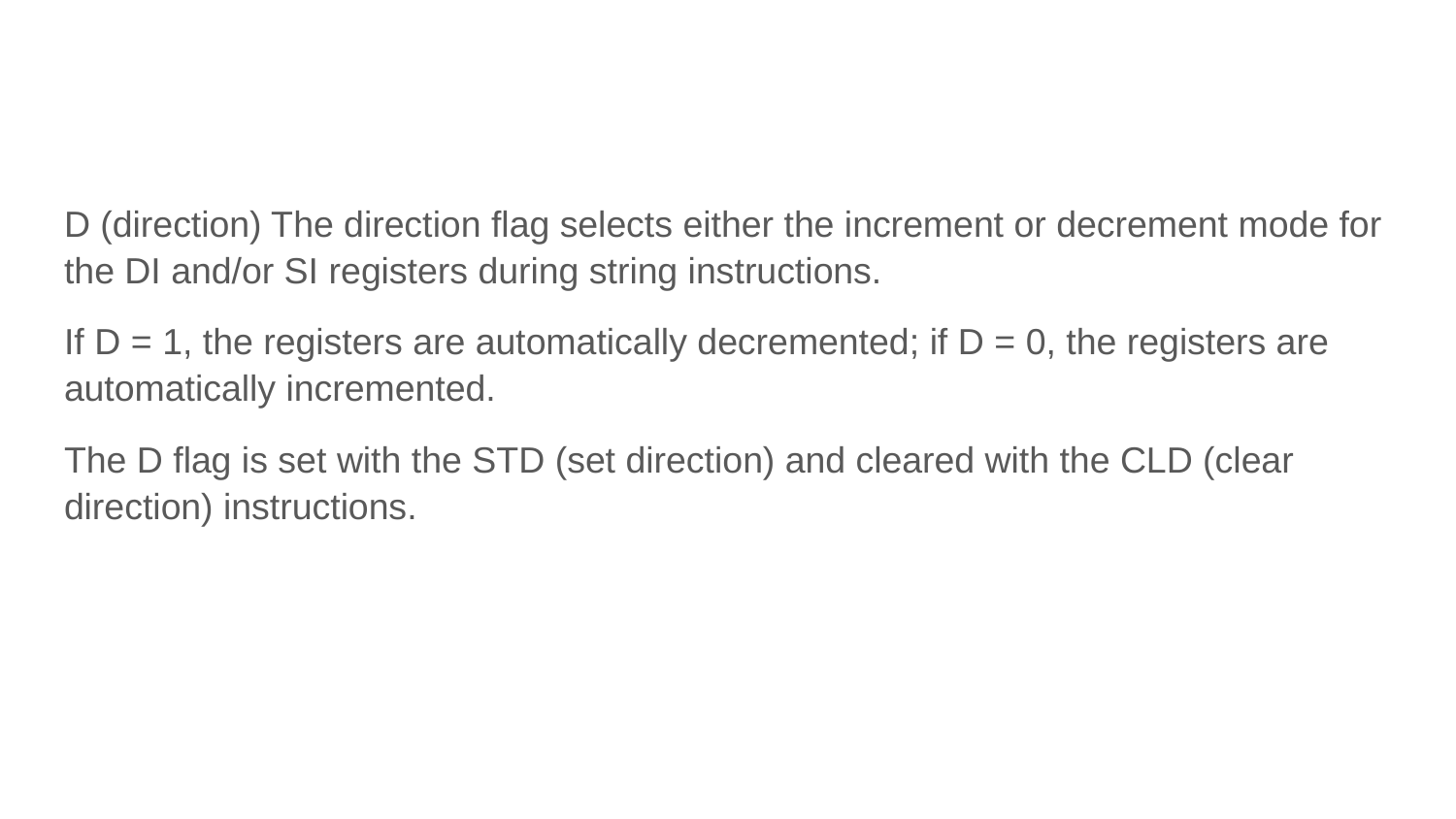

#
D (direction) The direction flag selects either the increment or decrement mode for the DI and/or SI registers during string instructions.
If D = 1, the registers are automatically decremented; if D = 0, the registers are automatically incremented.
The D flag is set with the STD (set direction) and cleared with the CLD (clear direction) instructions.